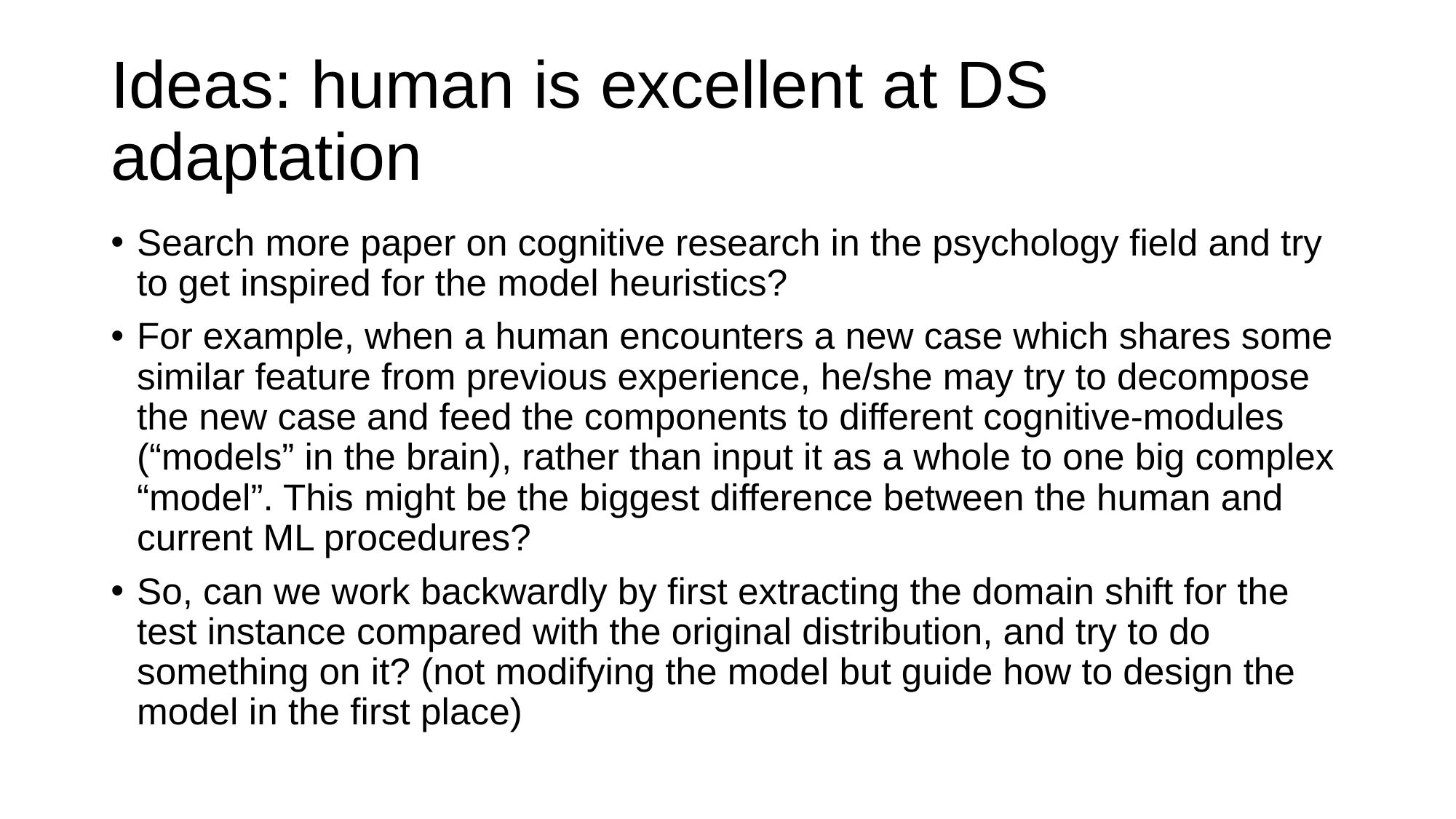

# Ideas: human is excellent at DS adaptation
Search more paper on cognitive research in the psychology field and try to get inspired for the model heuristics?
For example, when a human encounters a new case which shares some similar feature from previous experience, he/she may try to decompose the new case and feed the components to different cognitive-modules (“models” in the brain), rather than input it as a whole to one big complex “model”. This might be the biggest difference between the human and current ML procedures?
So, can we work backwardly by first extracting the domain shift for the test instance compared with the original distribution, and try to do something on it? (not modifying the model but guide how to design the model in the first place)